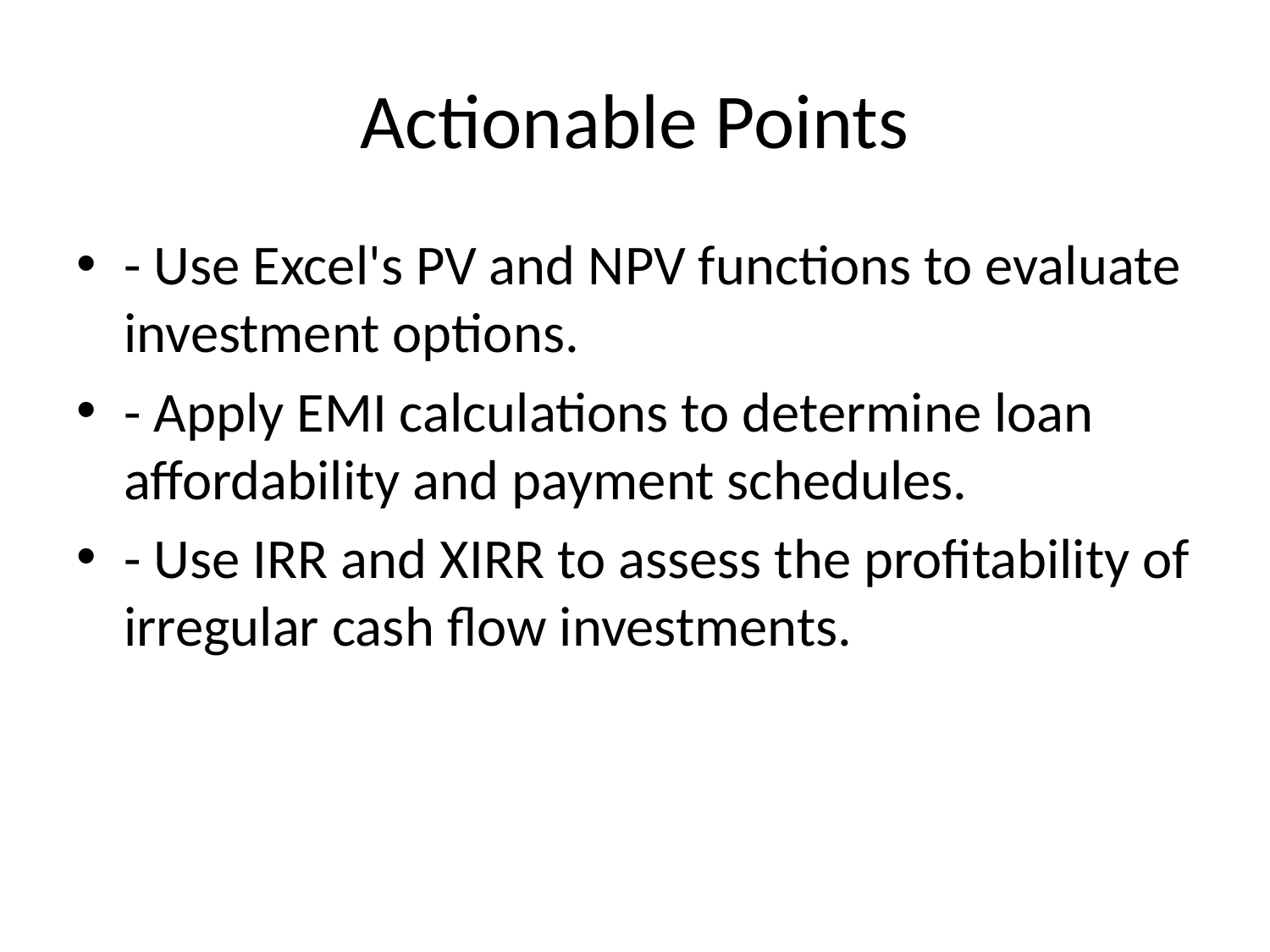

# Actionable Points
- Use Excel's PV and NPV functions to evaluate investment options.
- Apply EMI calculations to determine loan affordability and payment schedules.
- Use IRR and XIRR to assess the profitability of irregular cash flow investments.